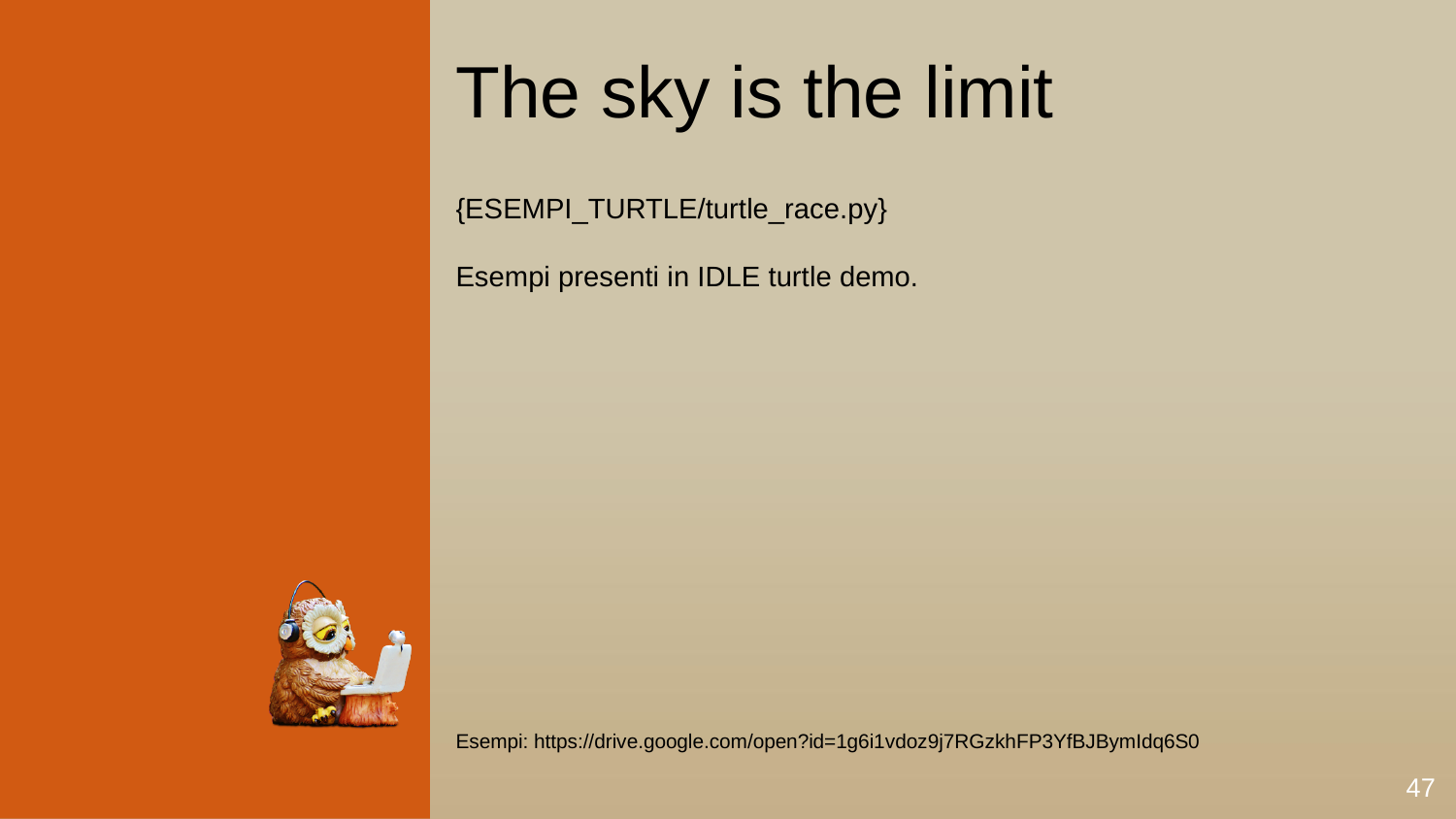

The sky is the limit
{ESEMPI_TURTLE/turtle_race.py}

Esempi presenti in IDLE turtle demo.

Esempi: https://drive.google.com/open?id=1g6i1vdoz9j7RGzkhFP3YfBJBymIdq6S0

47